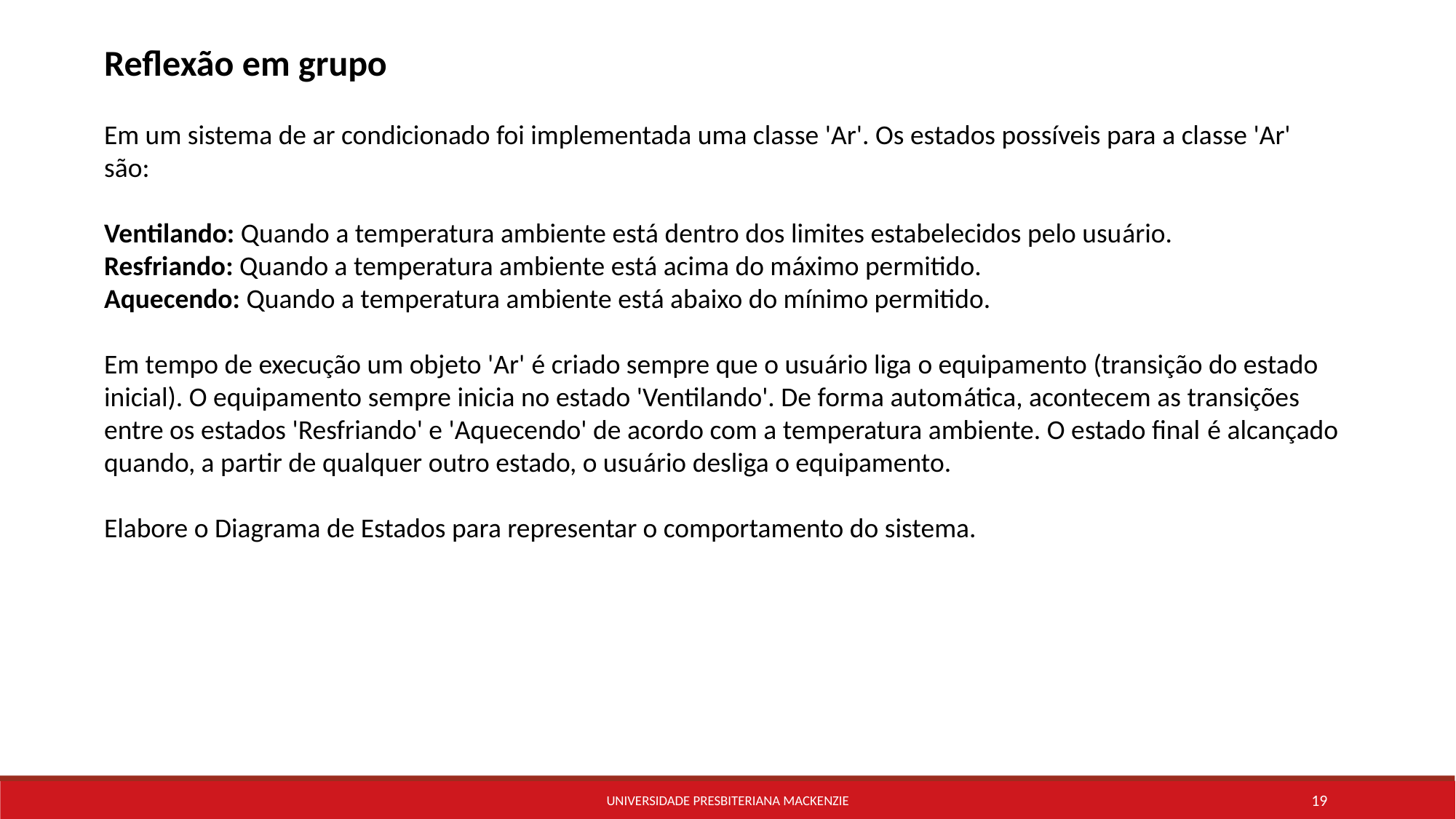

Reflexão em grupo
Em um sistema de ar condicionado foi implementada uma classe 'Ar'. Os estados possíveis para a classe 'Ar' são:

Ventilando: Quando a temperatura ambiente está dentro dos limites estabelecidos pelo usuário.
Resfriando: Quando a temperatura ambiente está acima do máximo permitido.
Aquecendo: Quando a temperatura ambiente está abaixo do mínimo permitido.

Em tempo de execução um objeto 'Ar' é criado sempre que o usuário liga o equipamento (transição do estado inicial). O equipamento sempre inicia no estado 'Ventilando'. De forma automática, acontecem as transições entre os estados 'Resfriando' e 'Aquecendo' de acordo com a temperatura ambiente. O estado final é alcançado quando, a partir de qualquer outro estado, o usuário desliga o equipamento.

Elabore o Diagrama de Estados para representar o comportamento do sistema.
Universidade Presbiteriana Mackenzie
19